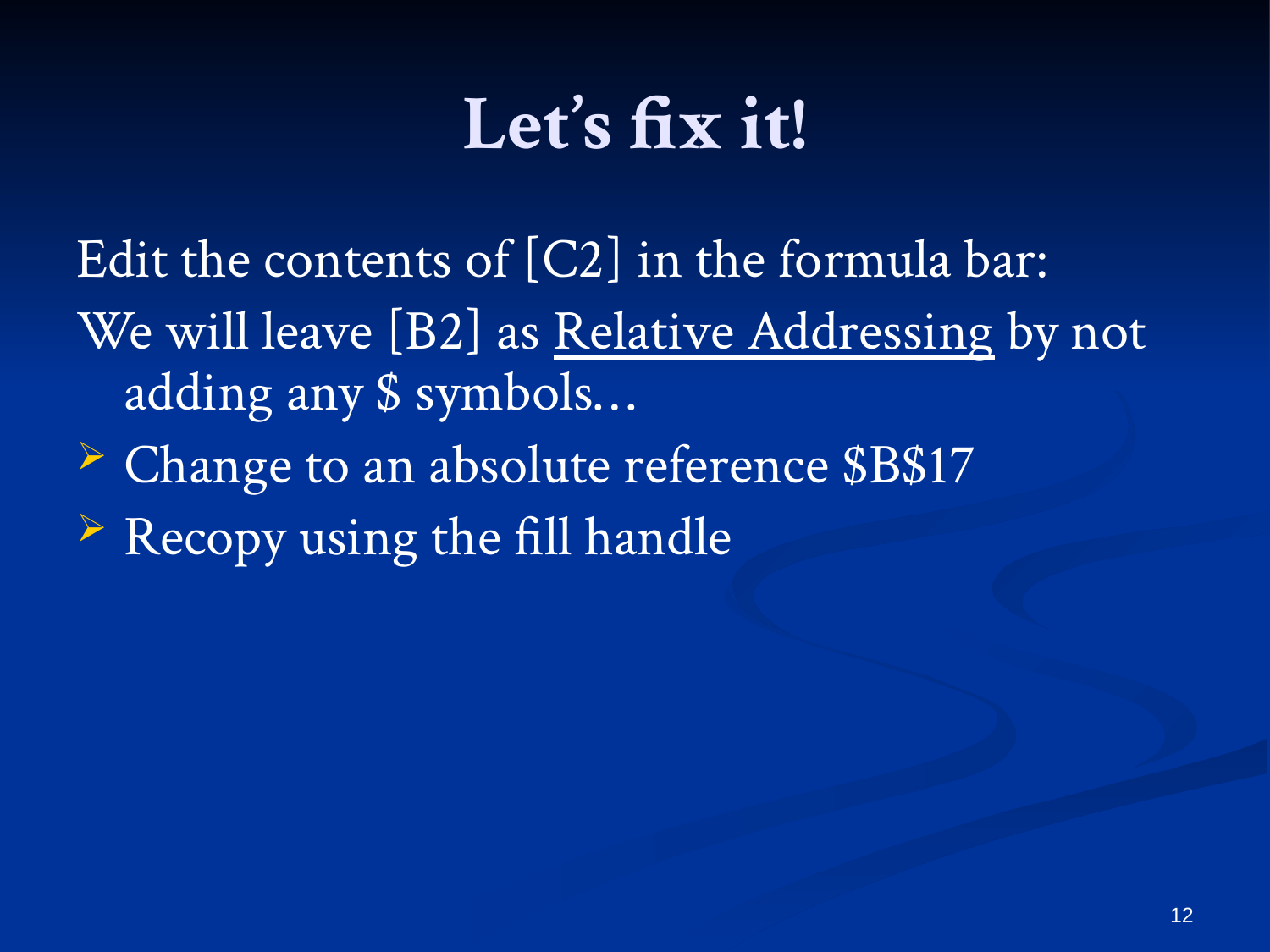

# Let’s fix it!
Edit the contents of [C2] in the formula bar:
We will leave [B2] as Relative Addressing by not adding any $ symbols…
Change to an absolute reference $B$17
Recopy using the fill handle
12